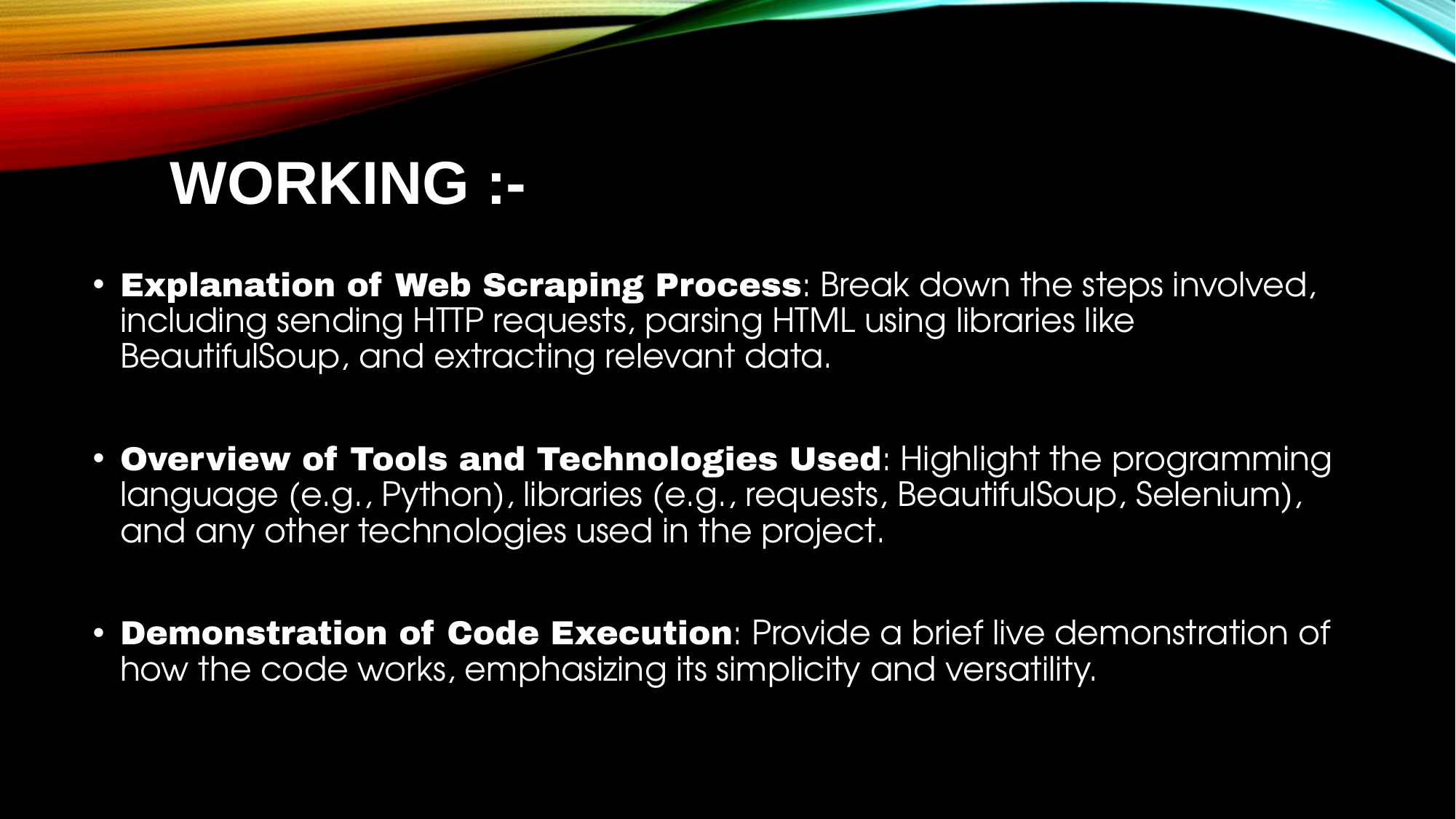

# Working :-
Explanation of Web Scraping Process: Break down the steps involved, including sending HTTP requests, parsing HTML using libraries like BeautifulSoup, and extracting relevant data.

Overview of Tools and Technologies Used: Highlight the programming language (e.g., Python), libraries (e.g., requests, BeautifulSoup, Selenium), and any other technologies used in the project.

Demonstration of Code Execution: Provide a brief live demonstration of how the code works, emphasizing its simplicity and versatility.